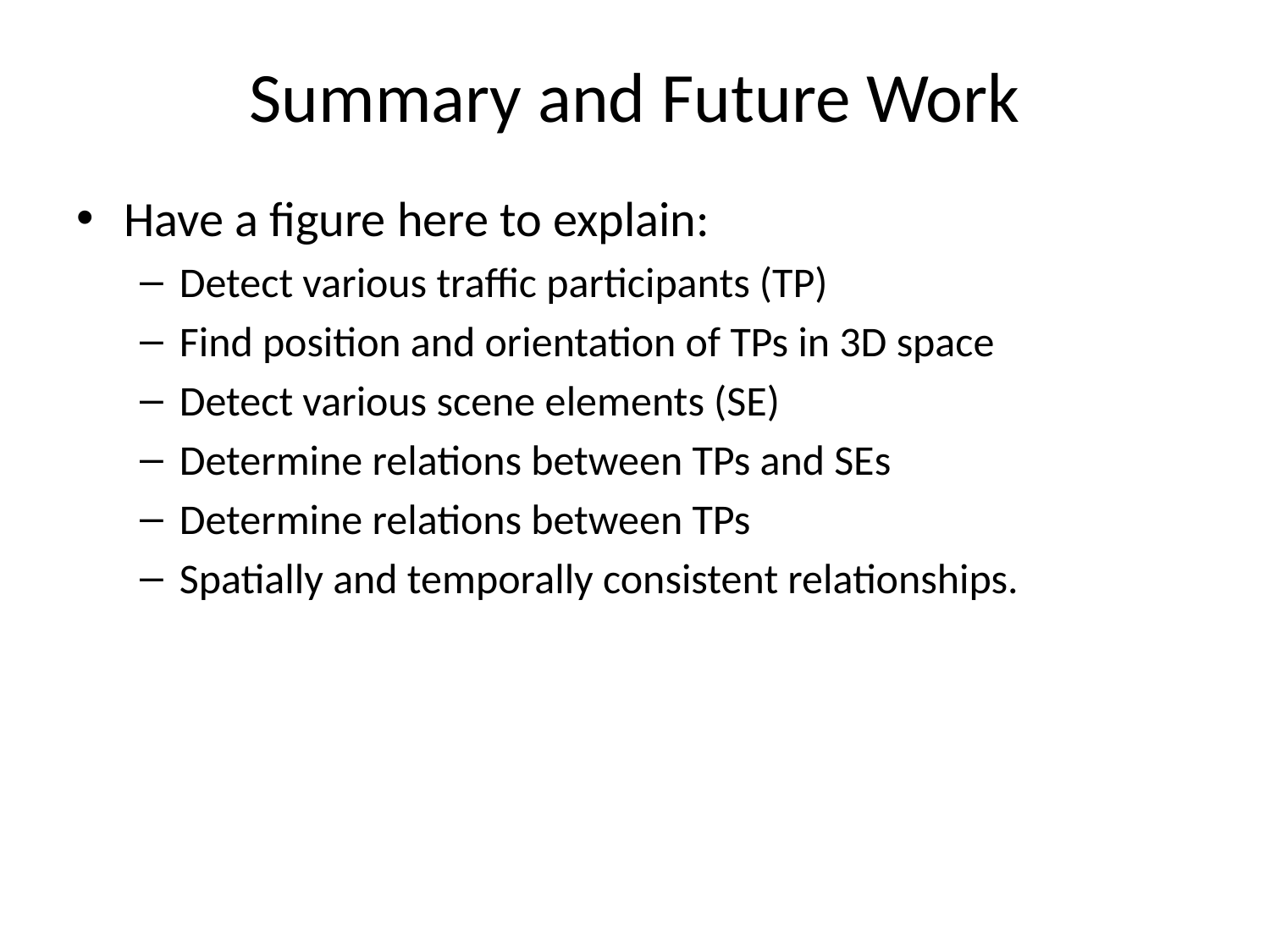

# Summary and Future Work
Have a figure here to explain:
Detect various traffic participants (TP)
Find position and orientation of TPs in 3D space
Detect various scene elements (SE)
Determine relations between TPs and SEs
Determine relations between TPs
Spatially and temporally consistent relationships.